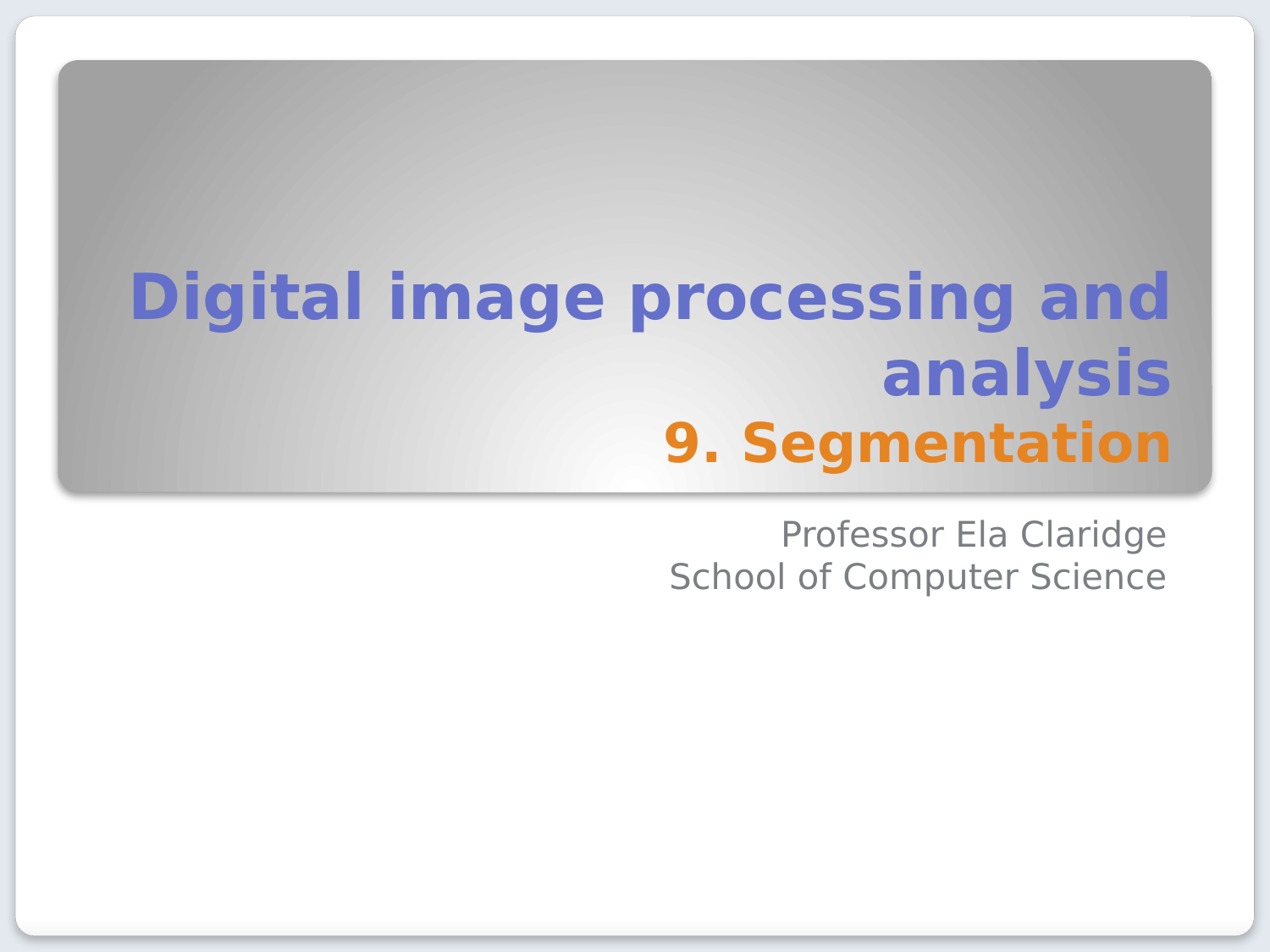

# Digital image processing and analysis 9. Segmentation
Professor Ela Claridge
School of Computer Science